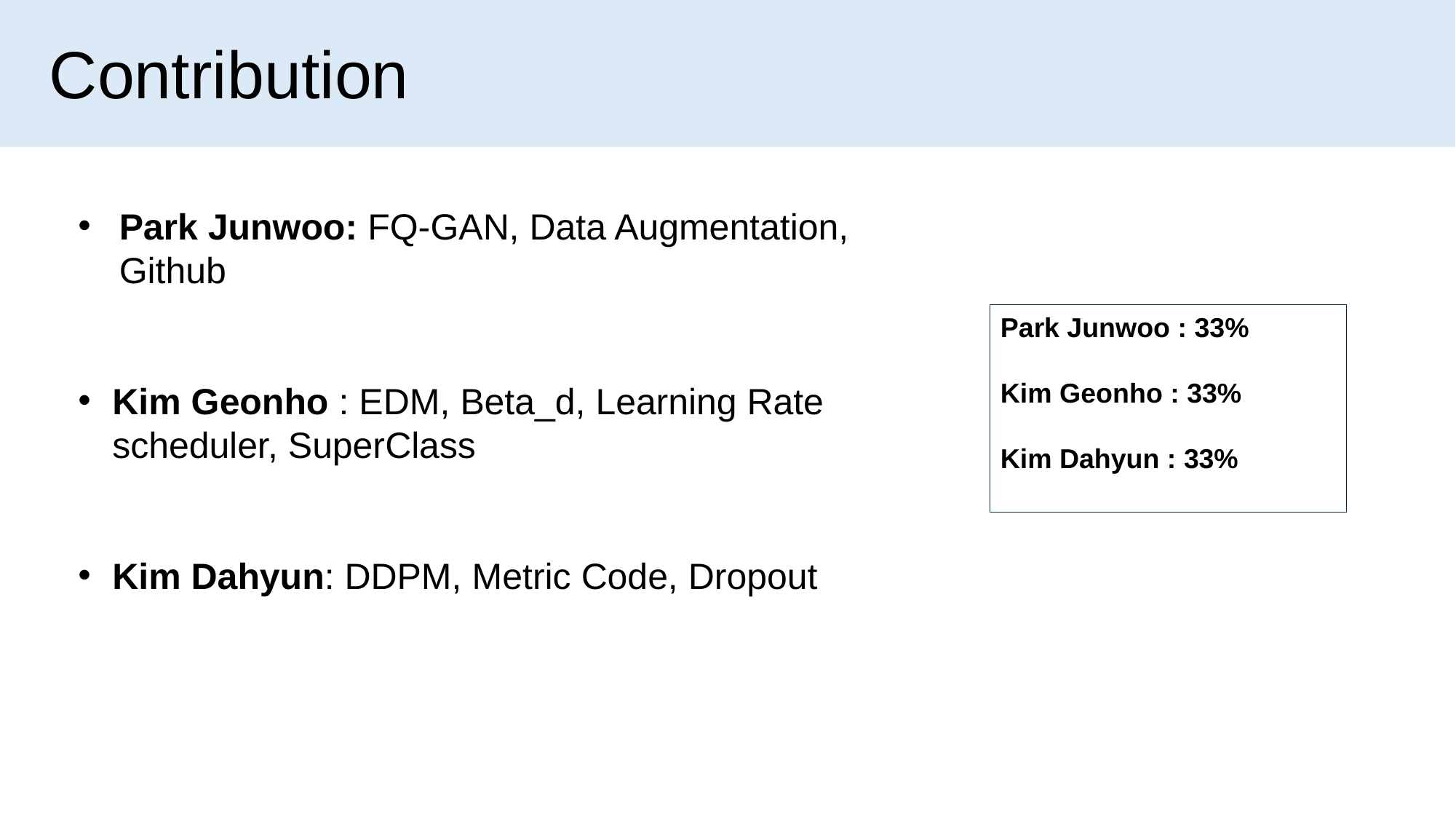

Contribution
Park Junwoo: FQ-GAN, Data Augmentation, Github

Kim Geonho : EDM, Beta_d, Learning Rate scheduler, SuperClass

Kim Dahyun: DDPM, Metric Code, Dropout

Park Junwoo : 33%

Kim Geonho : 33%

Kim Dahyun : 33%